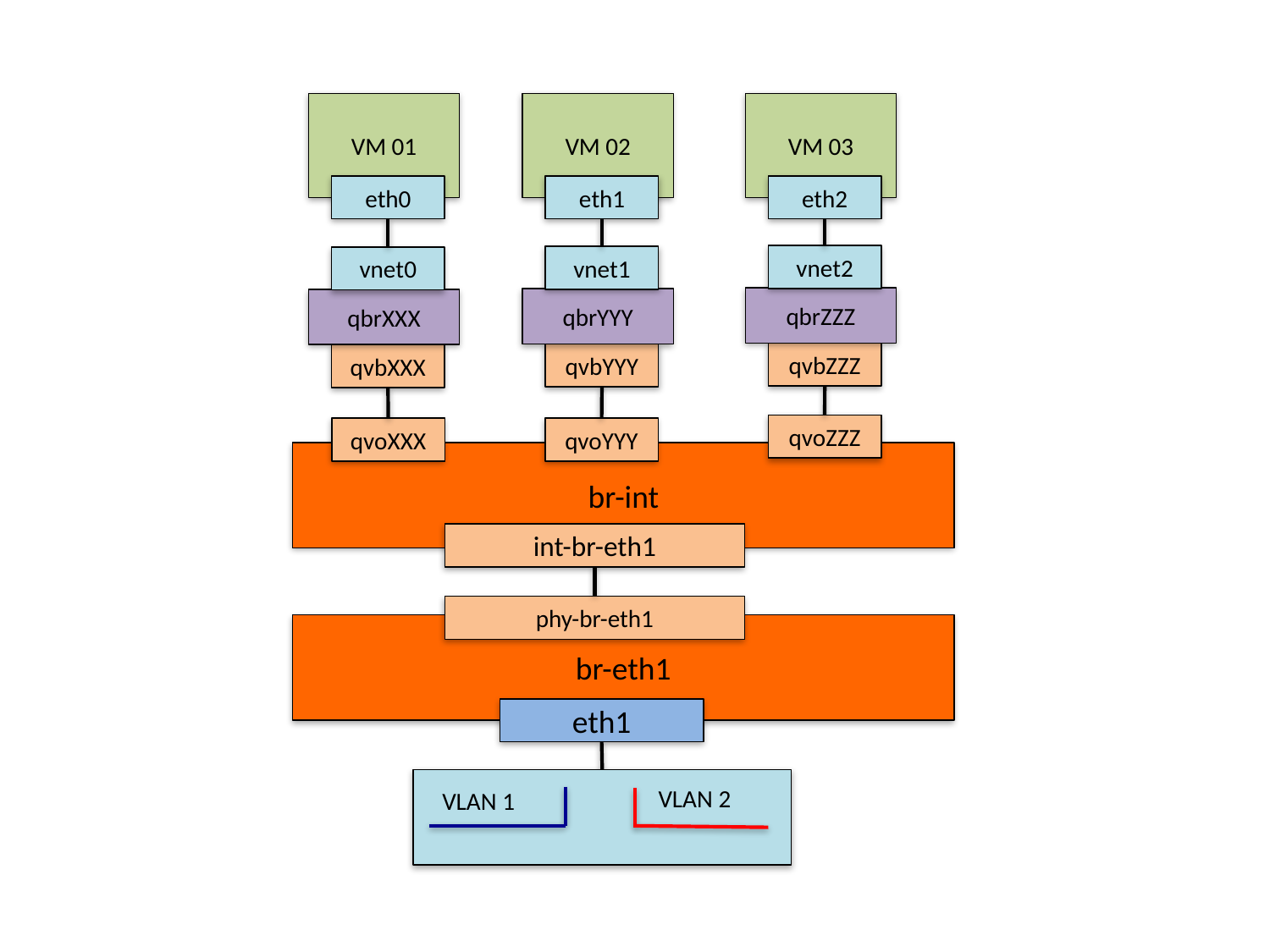

VM 01
VM 02
VM 03
eth0
eth1
eth2
vnet2
vnet1
vnet0
qbrXXX
qvbXXX
qbrZZZ
qbrYYY
qvbZZZ
qvbYYY
qvoZZZ
qvoXXX
qvoYYY
br-int
int-br-eth1
phy-br-eth1
br-eth1
eth1

VLAN 2
VLAN 1